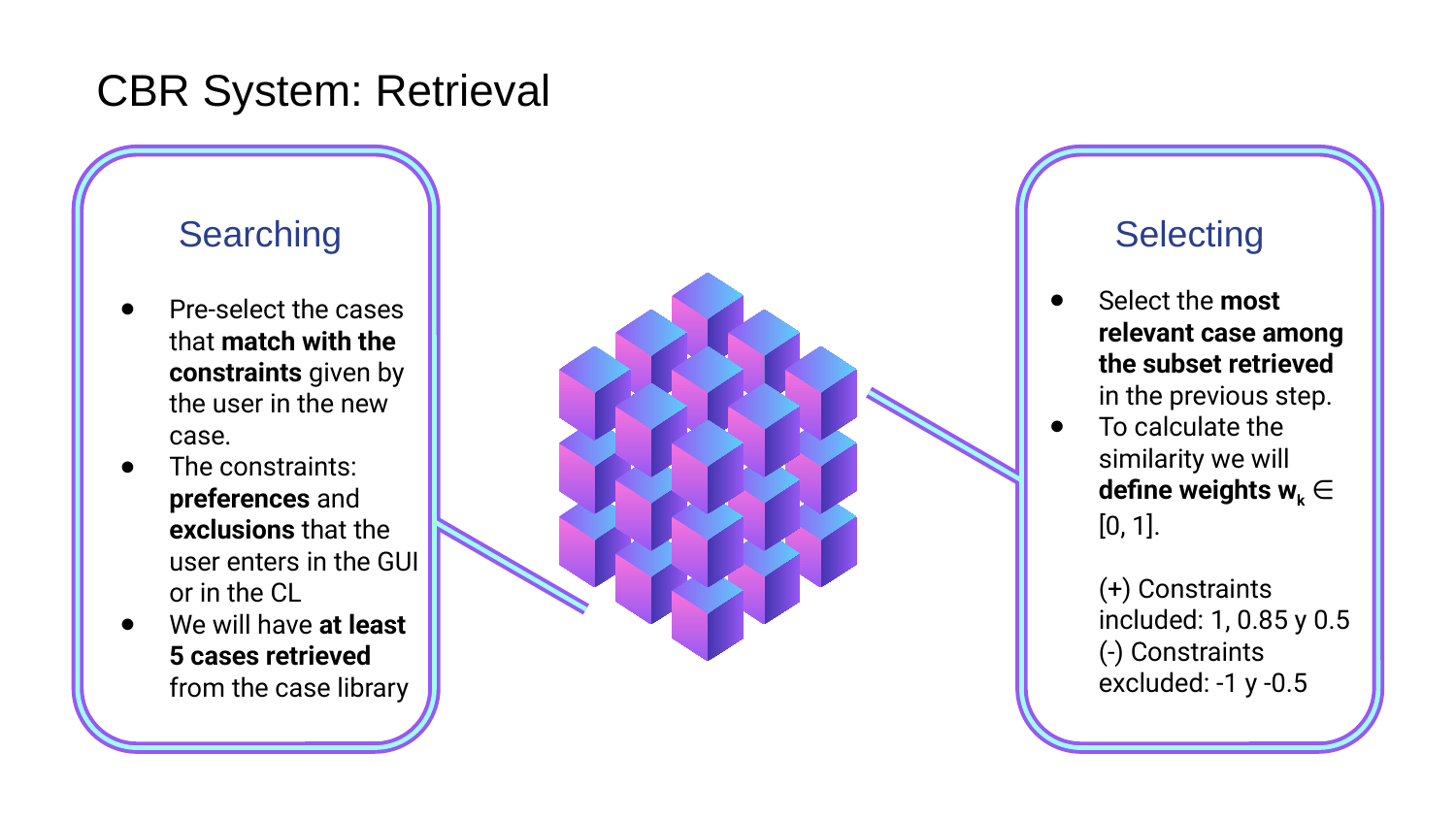

# CBR System: Retrieval

Searching
Pre-select the cases that match with the constraints given by the user in the new case.
The constraints: preferences and exclusions that the user enters in the GUI or in the CL
We will have at least 5 cases retrieved from the case library
Selecting
Select the most relevant case among the subset retrieved in the previous step.
To calculate the similarity we will define weights wk ∈ [0, 1].

(+) Constraints included: 1, 0.85 y 0.5
(-) Constraints excluded: -1 y -0.5